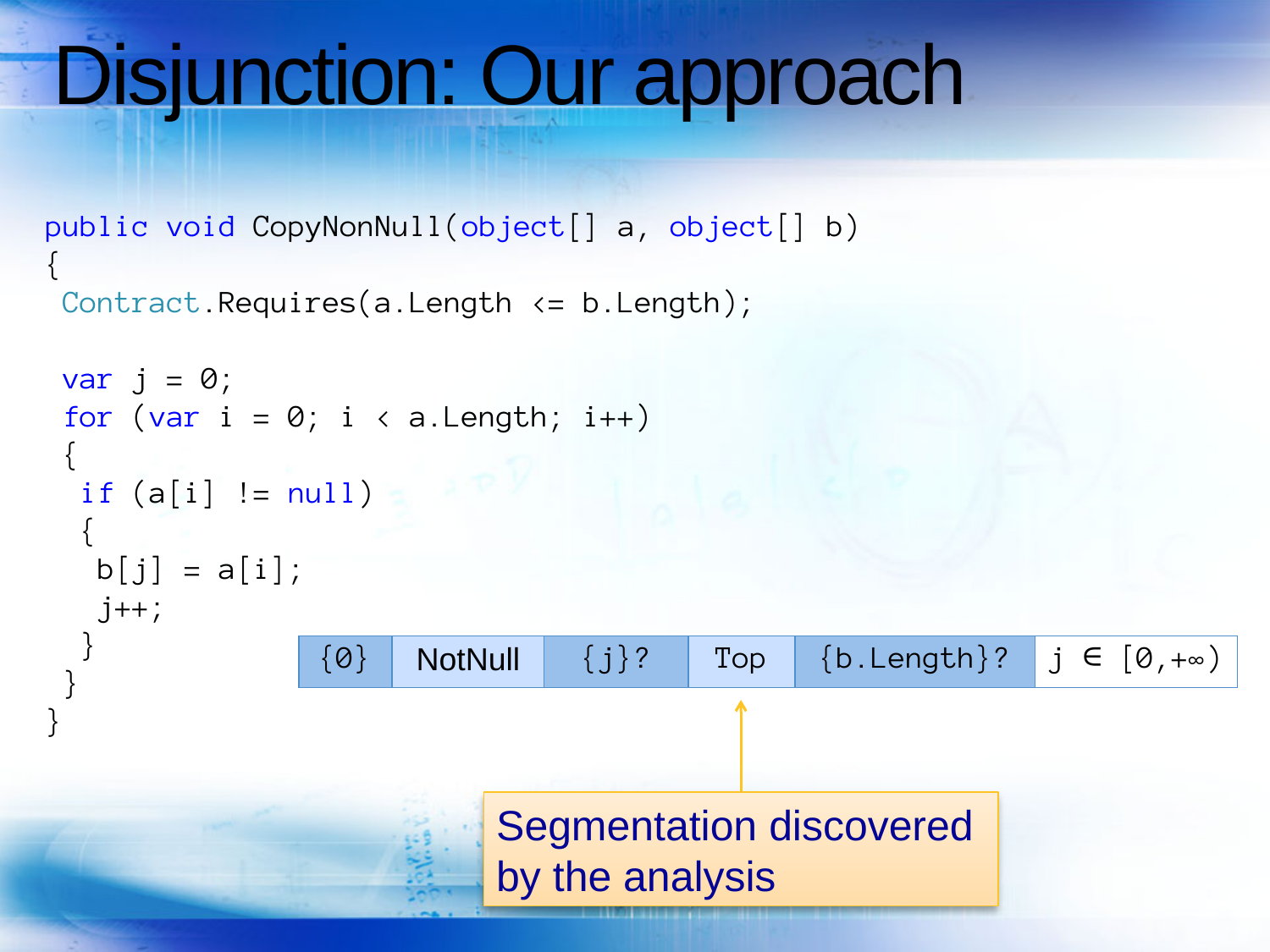

# Disjunction: Our approach
public void CopyNonNull(object[] a, object[] b)
{
 Contract.Requires(a.Length <= b.Length);

 var j = 0;
 for (var i = 0; i < a.Length; i++)
 {
  if (a[i] != null)
  {
   b[j] = a[i];
   j++;
  }
 }
}}
| {0} | NotNull | {j}? | Top | {b.Length}? | j ∈ [0,+∞) |
| --- | --- | --- | --- | --- | --- |
Segmentation discovered
by the analysis